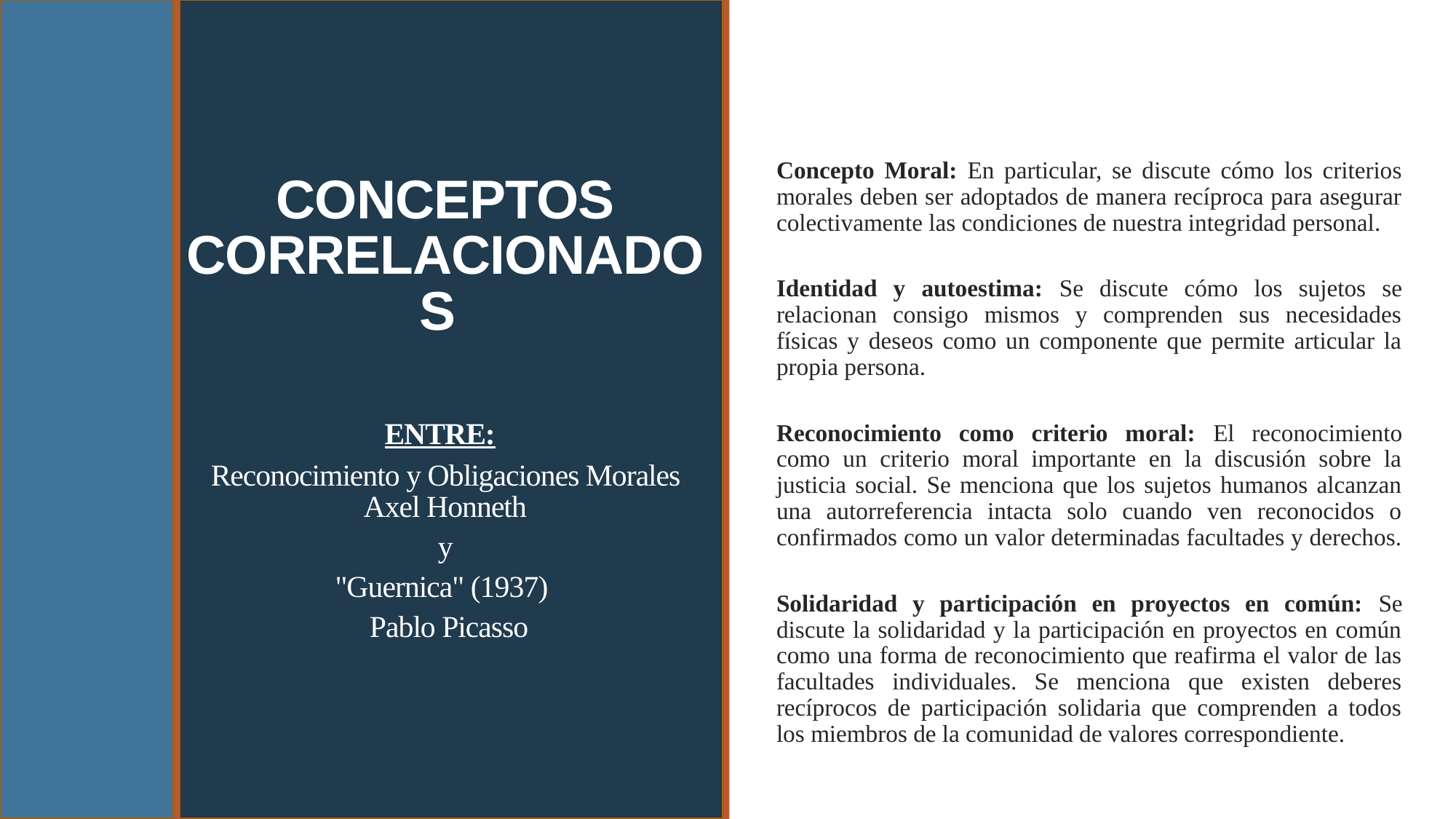

CONCEPTOS CORRELACIONADOS

ENTRE:
Reconocimiento y Obligaciones Morales Axel Honneth
 y
"Guernica" (1937)
 Pablo Picasso
CONCEPTOS CORRELACIONADOS ENTRE
Reconocimiento y obligaciones morales* AXEL HONNETH y
"Guernica" (1937) de Pablo Picasso
Concepto Moral: En particular, se discute cómo los criterios morales deben ser adoptados de manera recíproca para asegurar colectivamente las condiciones de nuestra integridad personal.

Identidad y autoestima: Se discute cómo los sujetos se relacionan consigo mismos y comprenden sus necesidades físicas y deseos como un componente que permite articular la propia persona.

Reconocimiento como criterio moral: El reconocimiento como un criterio moral importante en la discusión sobre la justicia social. Se menciona que los sujetos humanos alcanzan una autorreferencia intacta solo cuando ven reconocidos o confirmados como un valor determinadas facultades y derechos.

Solidaridad y participación en proyectos en común: Se discute la solidaridad y la participación en proyectos en común como una forma de reconocimiento que reafirma el valor de las facultades individuales. Se menciona que existen deberes recíprocos de participación solidaria que comprenden a todos los miembros de la comunidad de valores correspondiente.